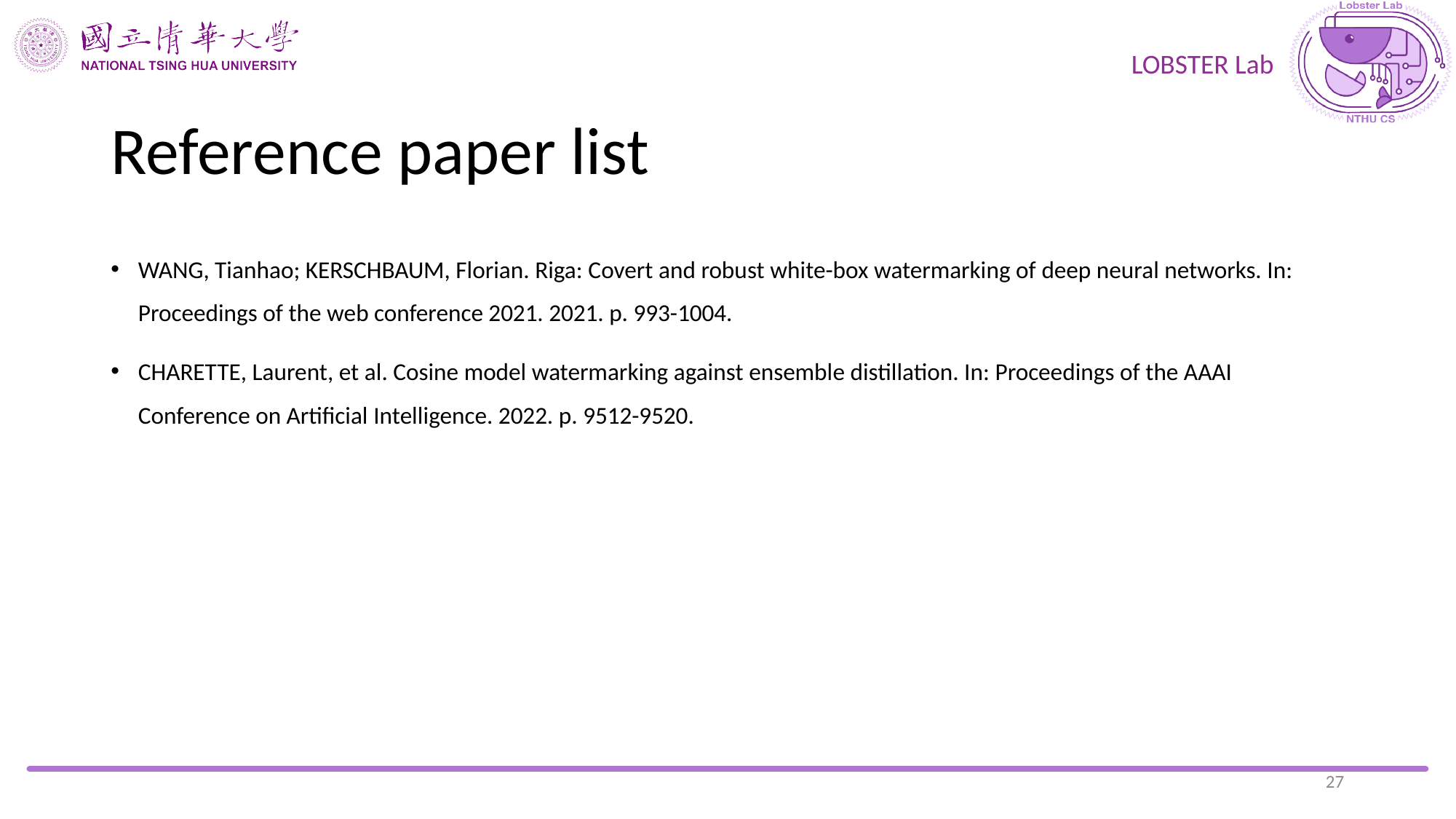

# Reference paper list
WANG, Tianhao; KERSCHBAUM, Florian. Riga: Covert and robust white-box watermarking of deep neural networks. In: Proceedings of the web conference 2021. 2021. p. 993-1004.
CHARETTE, Laurent, et al. Cosine model watermarking against ensemble distillation. In: Proceedings of the AAAI Conference on Artificial Intelligence. 2022. p. 9512-9520.
27